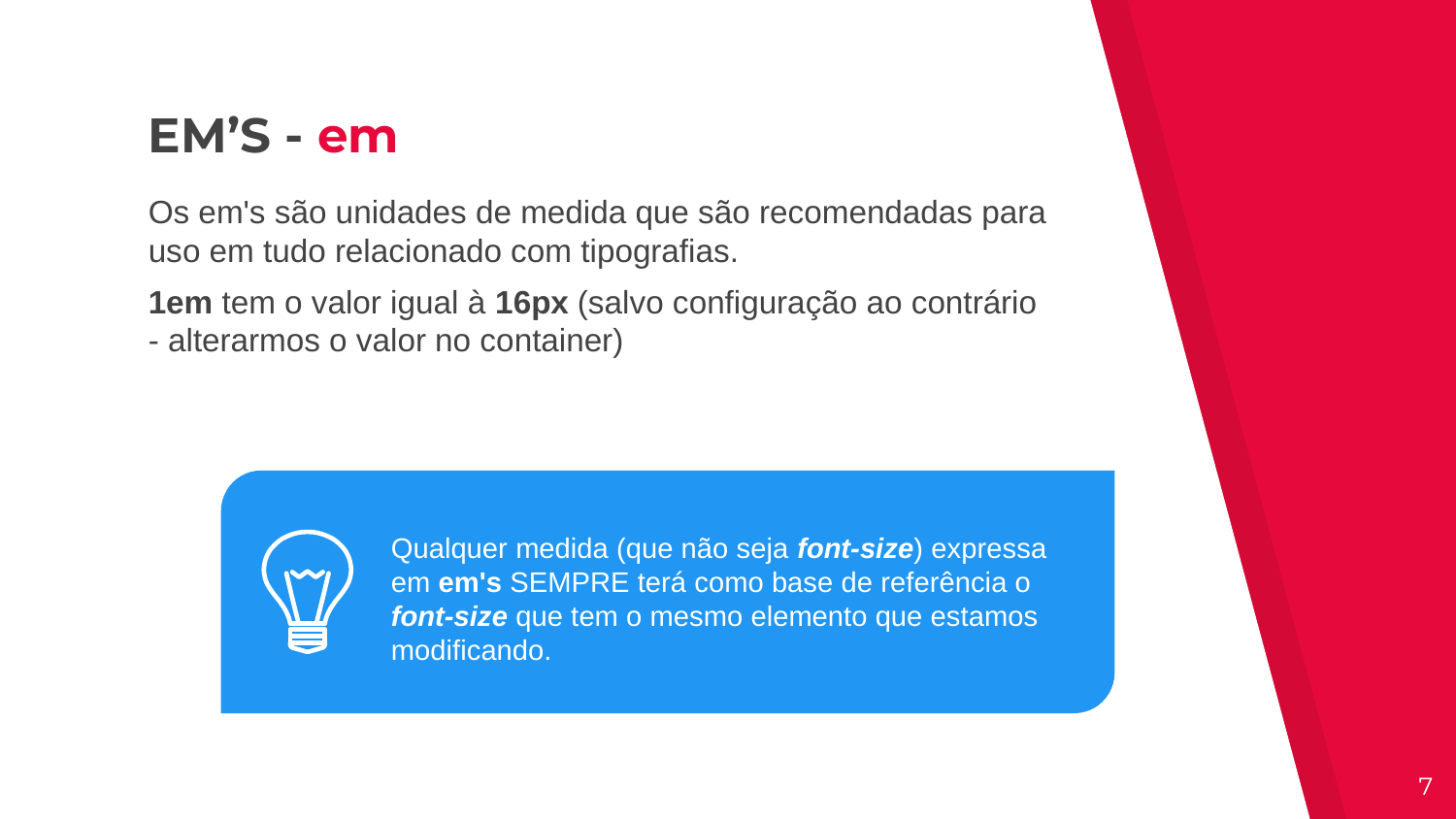

EM’S - em
Os em's são unidades de medida que são recomendadas para uso em tudo relacionado com tipografias.
1em tem o valor igual à 16px (salvo configuração ao contrário - alterarmos o valor no container)

Qualquer medida (que não seja font-size) expressa em em's SEMPRE terá como base de referência o font-size que tem o mesmo elemento que estamos modificando.

7